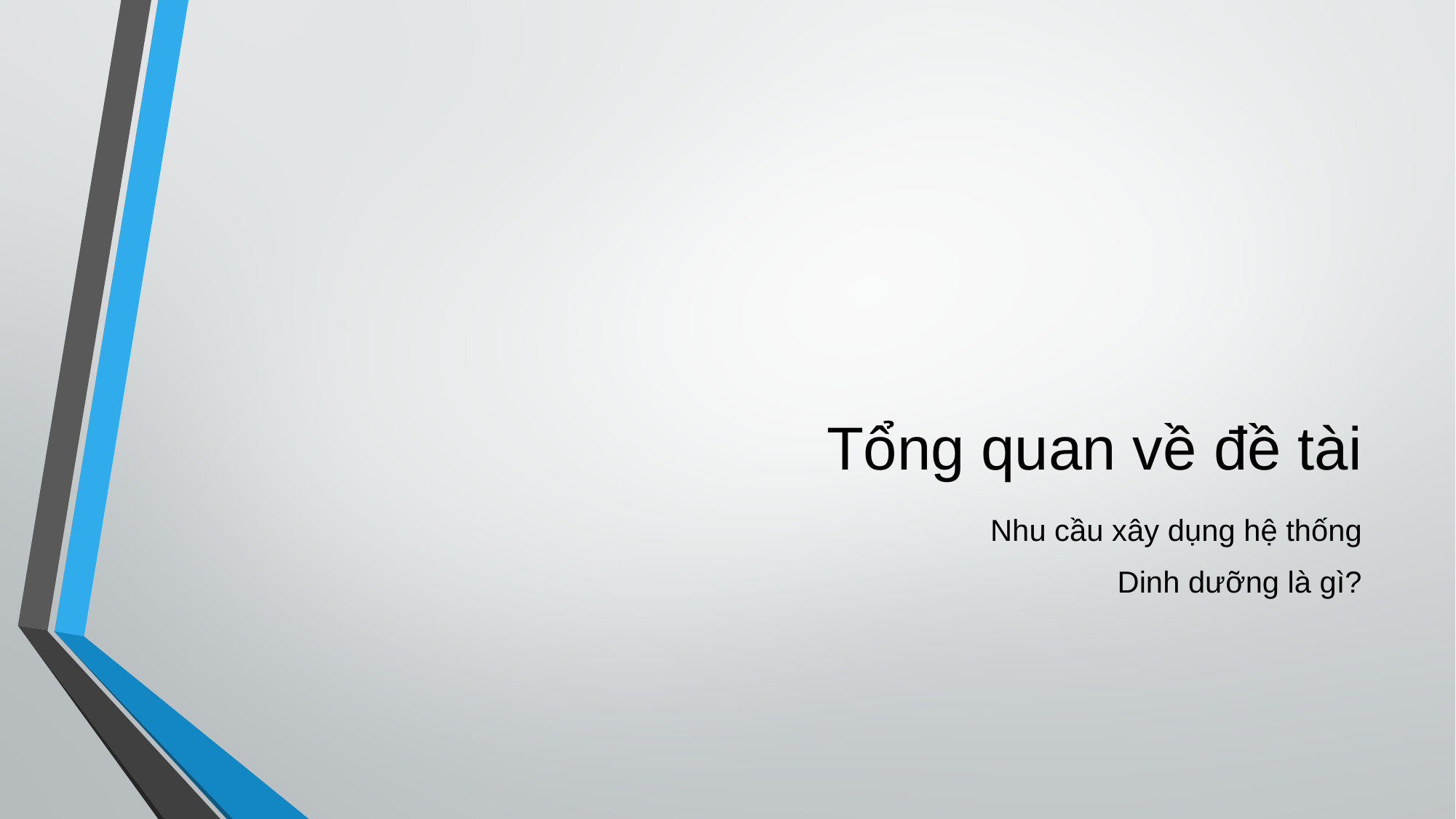

# Tổng quan về đề tài
Nhu cầu xây dụng hệ thống
Dinh dưỡng là gì?